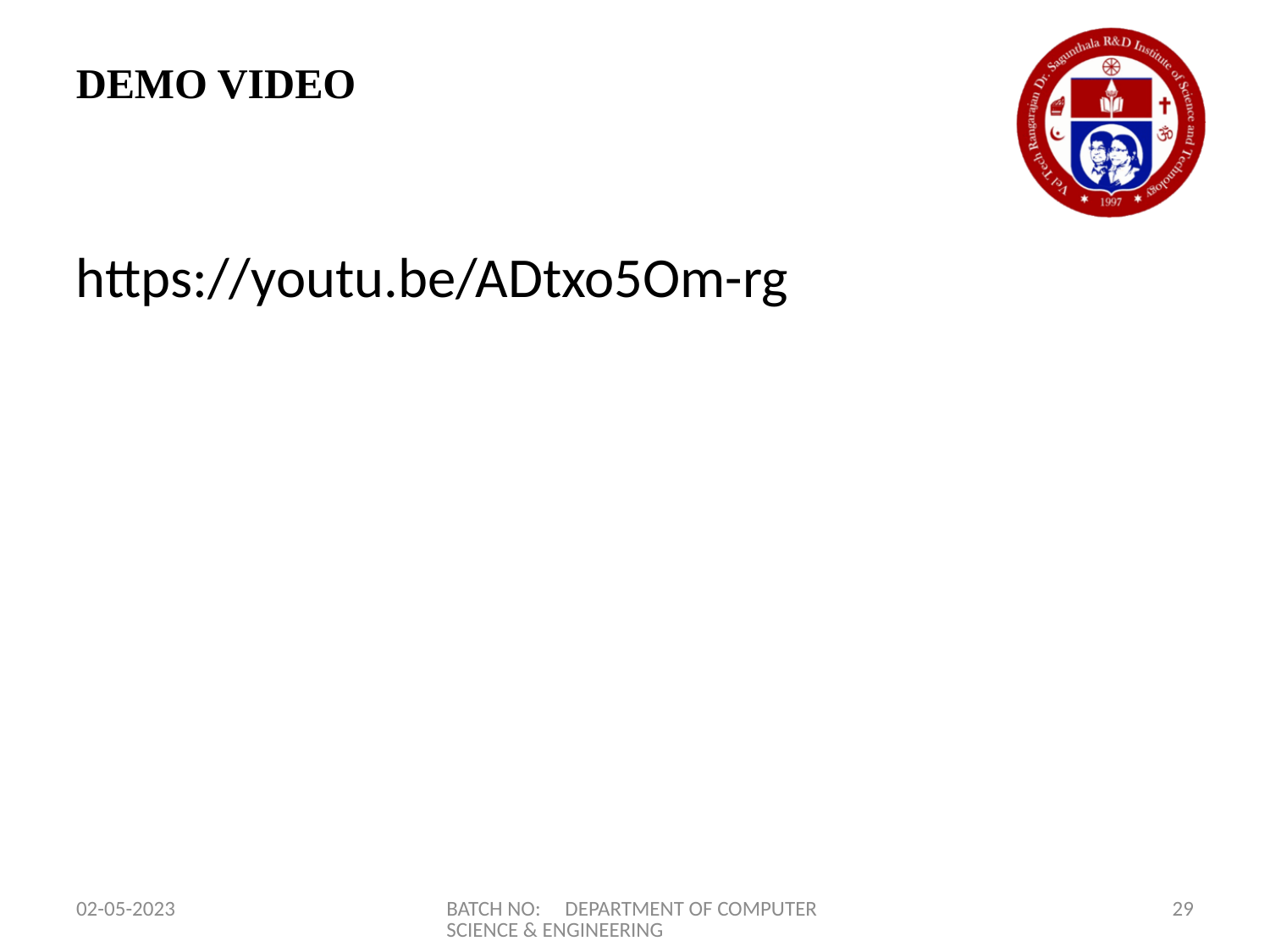

DEMO VIDEO

https://youtu.be/ADtxo5Om-rg
02-05-2023
BATCH NO:     DEPARTMENT OF COMPUTER SCIENCE & ENGINEERING
29